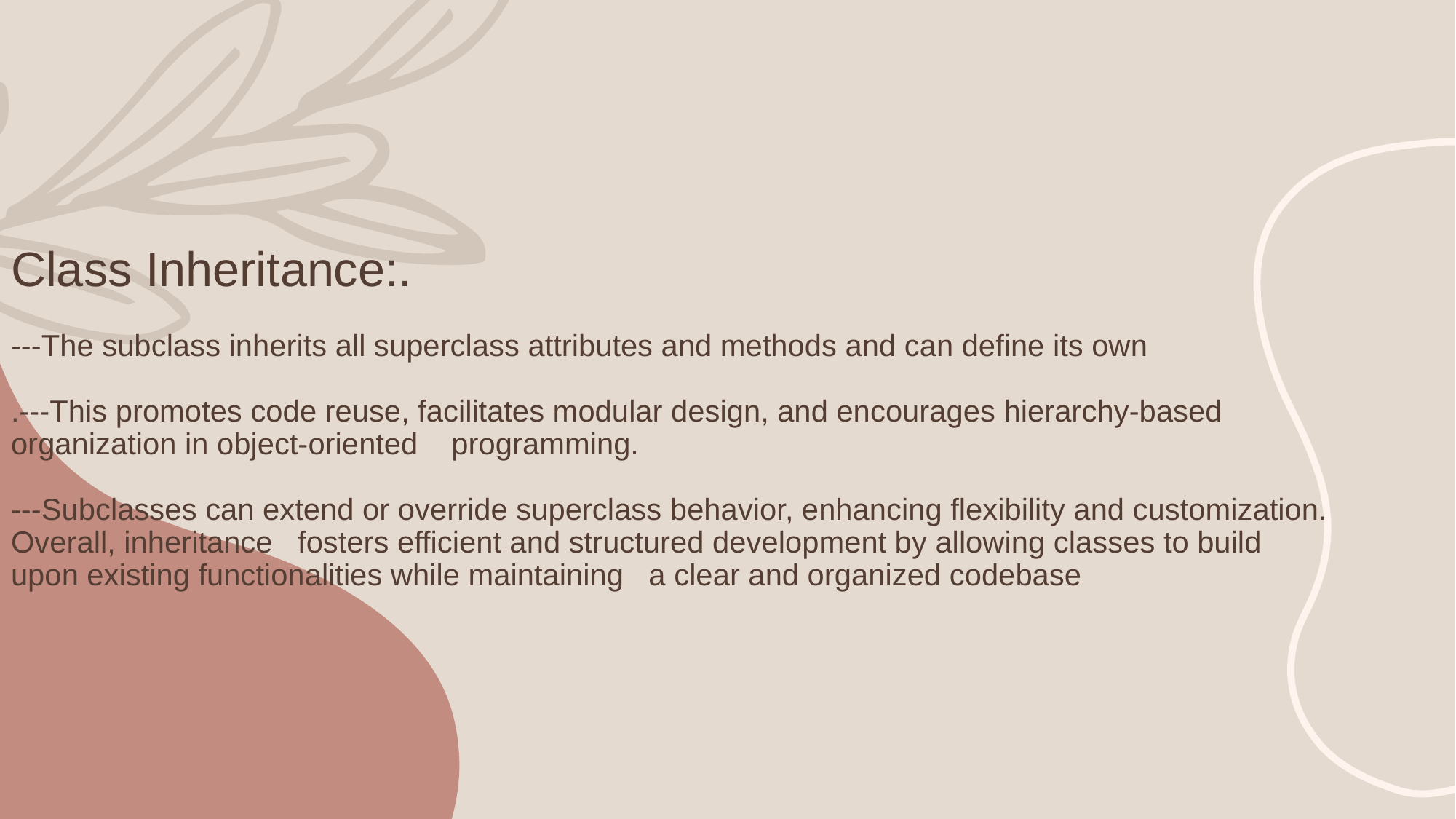

# Class Inheritance:. ---The subclass inherits all superclass attributes and methods and can define its own .---This promotes code reuse, facilitates modular design, and encourages hierarchy-based organization in object-oriented    programming. ---Subclasses can extend or override superclass behavior, enhancing flexibility and customization. Overall, inheritance   fosters efficient and structured development by allowing classes to build upon existing functionalities while maintaining   a clear and organized codebase